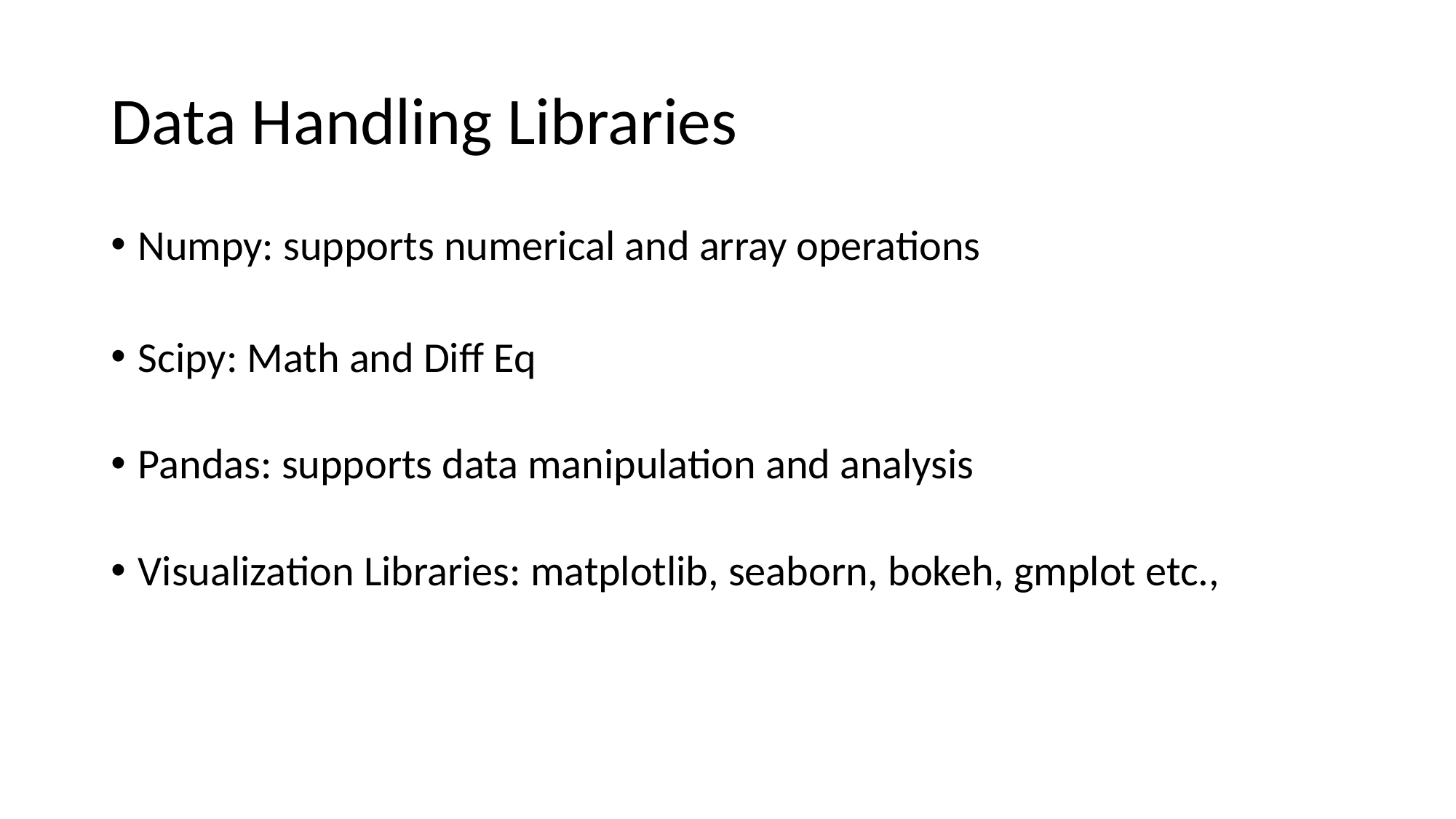

# Data Handling Libraries
Numpy: supports numerical and array operations
Scipy: Math and Diff Eq
Pandas: supports data manipulation and analysis
Visualization Libraries: matplotlib, seaborn, bokeh, gmplot etc.,